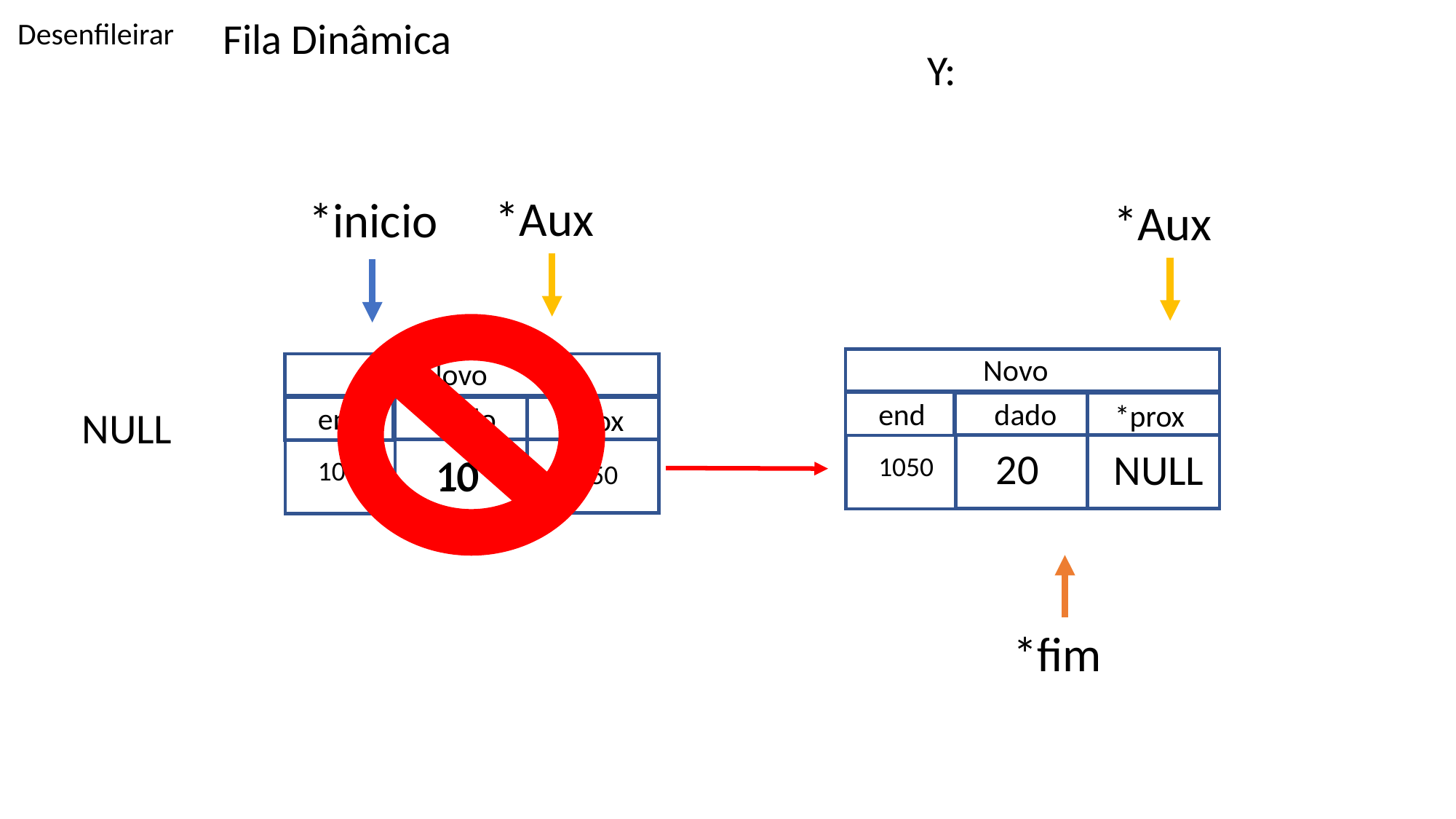

Fila Dinâmica
Desenfileirar
Y:
*Aux
*inicio
*Aux

Novo

end
dado
*prox

1050
Novo

end
dado
*prox

1006
NULL
20
NULL
10
10
1050
*fim